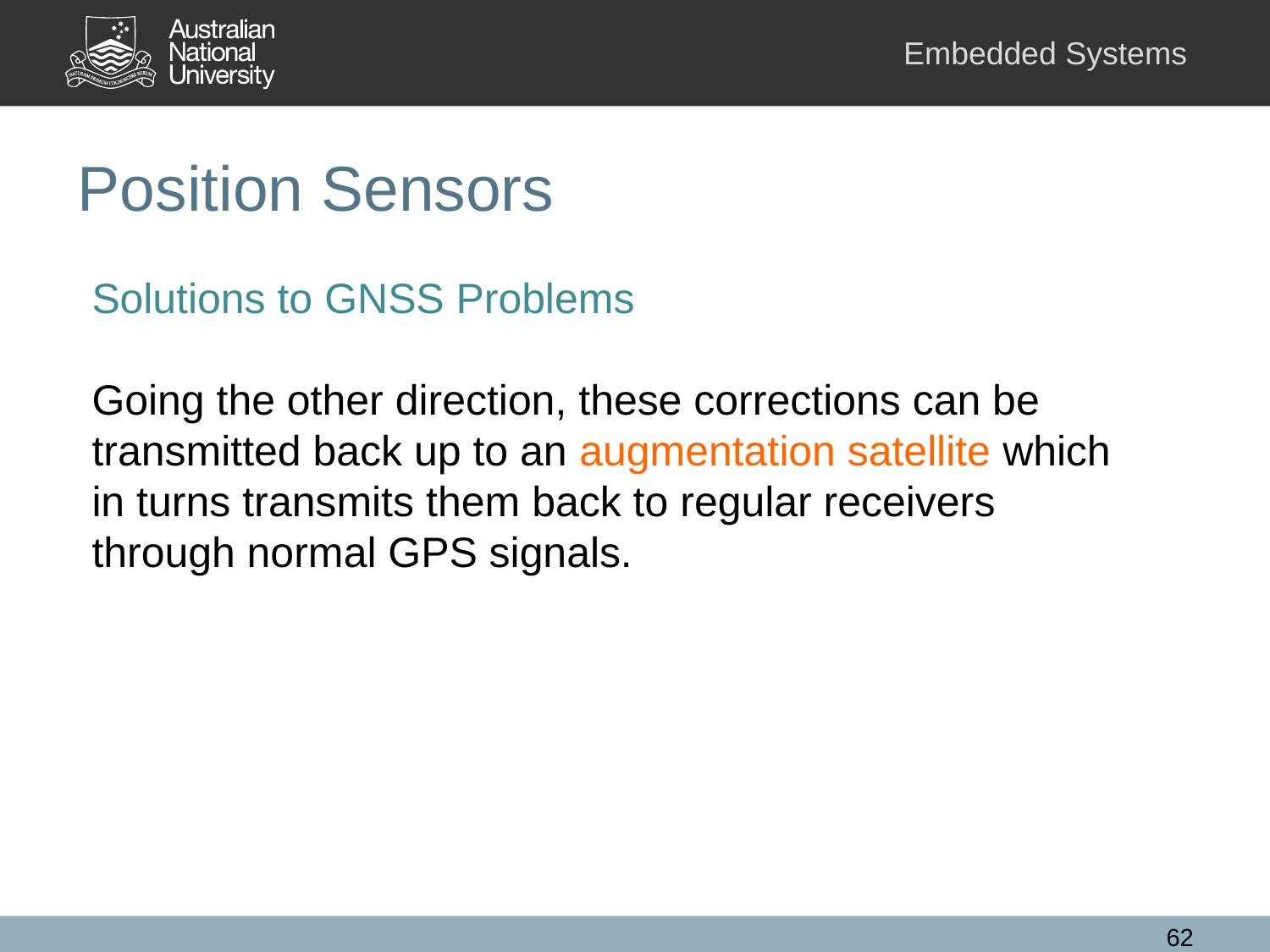

# Position Sensors
Solutions to GNSS Problems

Going the other direction, these corrections can be transmitted back up to an augmentation satellite which in turns transmits them back to regular receivers through normal GPS signals.
62